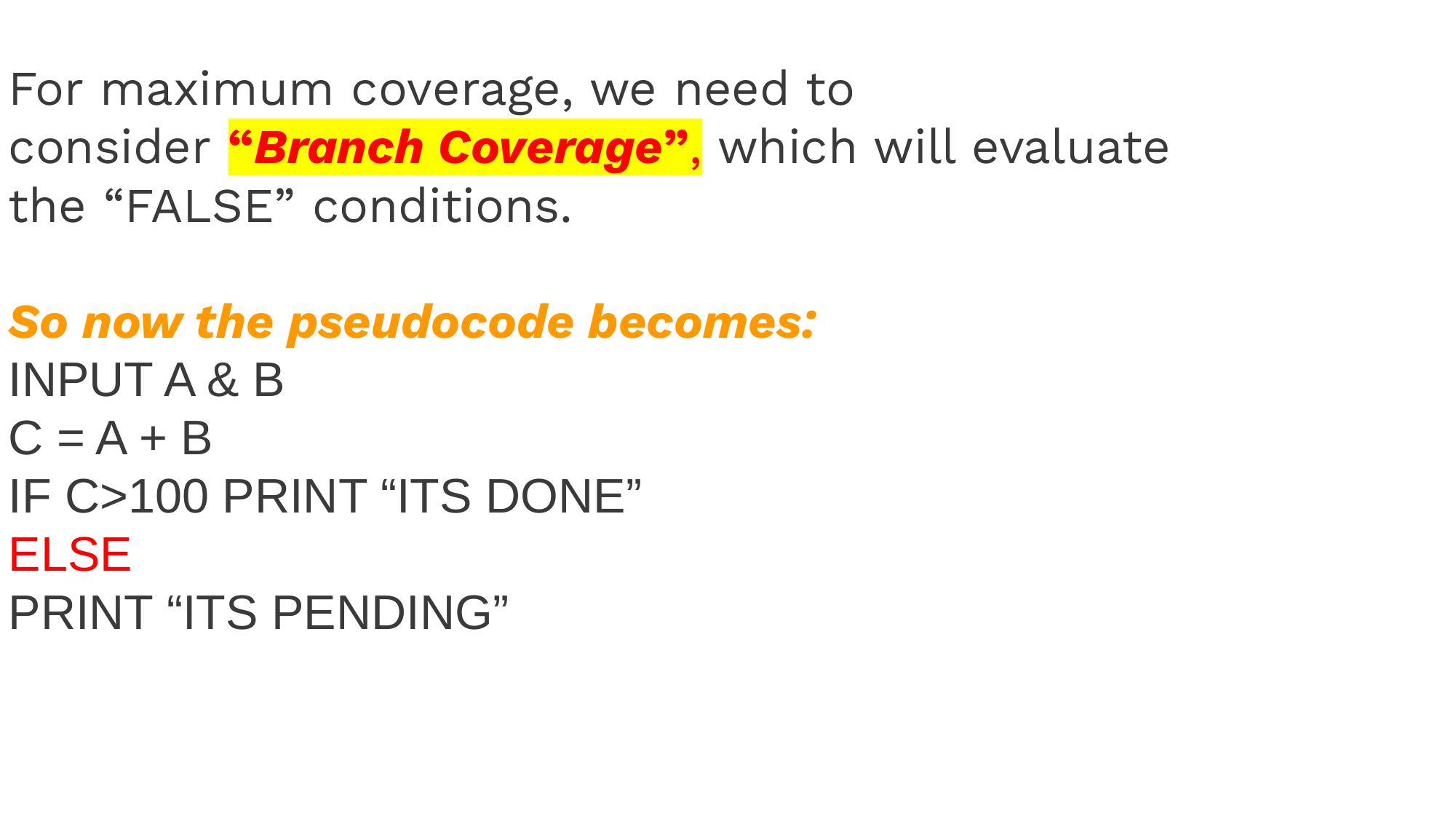

For maximum coverage, we need to consider “Branch Coverage”, which will evaluate the “FALSE” conditions.

So now the pseudocode becomes:
INPUT A & B
C = A + B
IF C>100 PRINT “ITS DONE”
ELSE
PRINT “ITS PENDING”